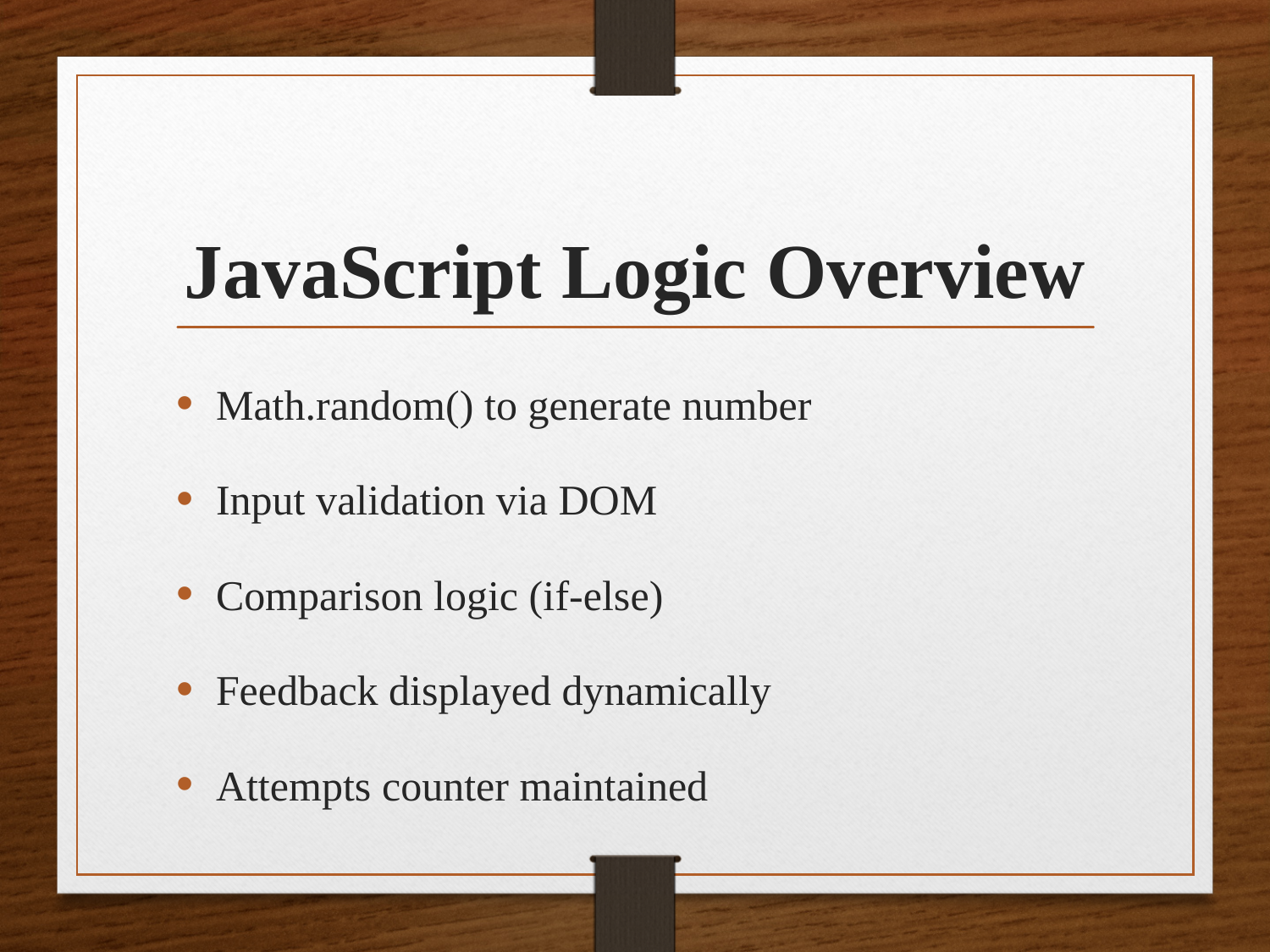

# JavaScript Logic Overview
Math.random() to generate number
Input validation via DOM
Comparison logic (if-else)
Feedback displayed dynamically
Attempts counter maintained